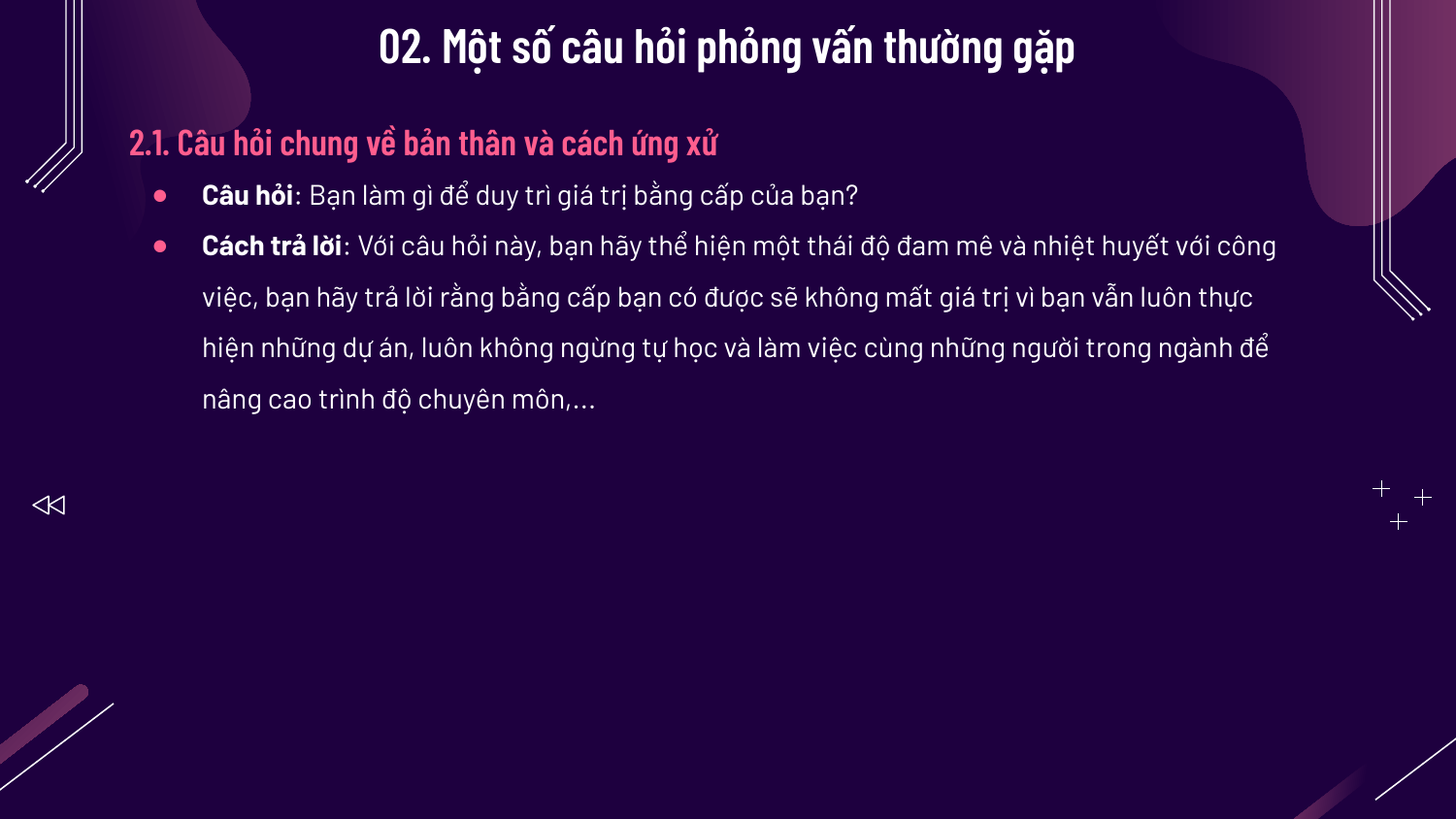

# 02. Một số câu hỏi phỏng vấn thường gặp
2.1. Câu hỏi chung về bản thân và cách ứng xử
Câu hỏi: Bạn làm gì để duy trì giá trị bằng cấp của bạn?
Cách trả lời: Với câu hỏi này, bạn hãy thể hiện một thái độ đam mê và nhiệt huyết với công việc, bạn hãy trả lời rằng bằng cấp bạn có được sẽ không mất giá trị vì bạn vẫn luôn thực hiện những dự án, luôn không ngừng tự học và làm việc cùng những người trong ngành để nâng cao trình độ chuyên môn,...